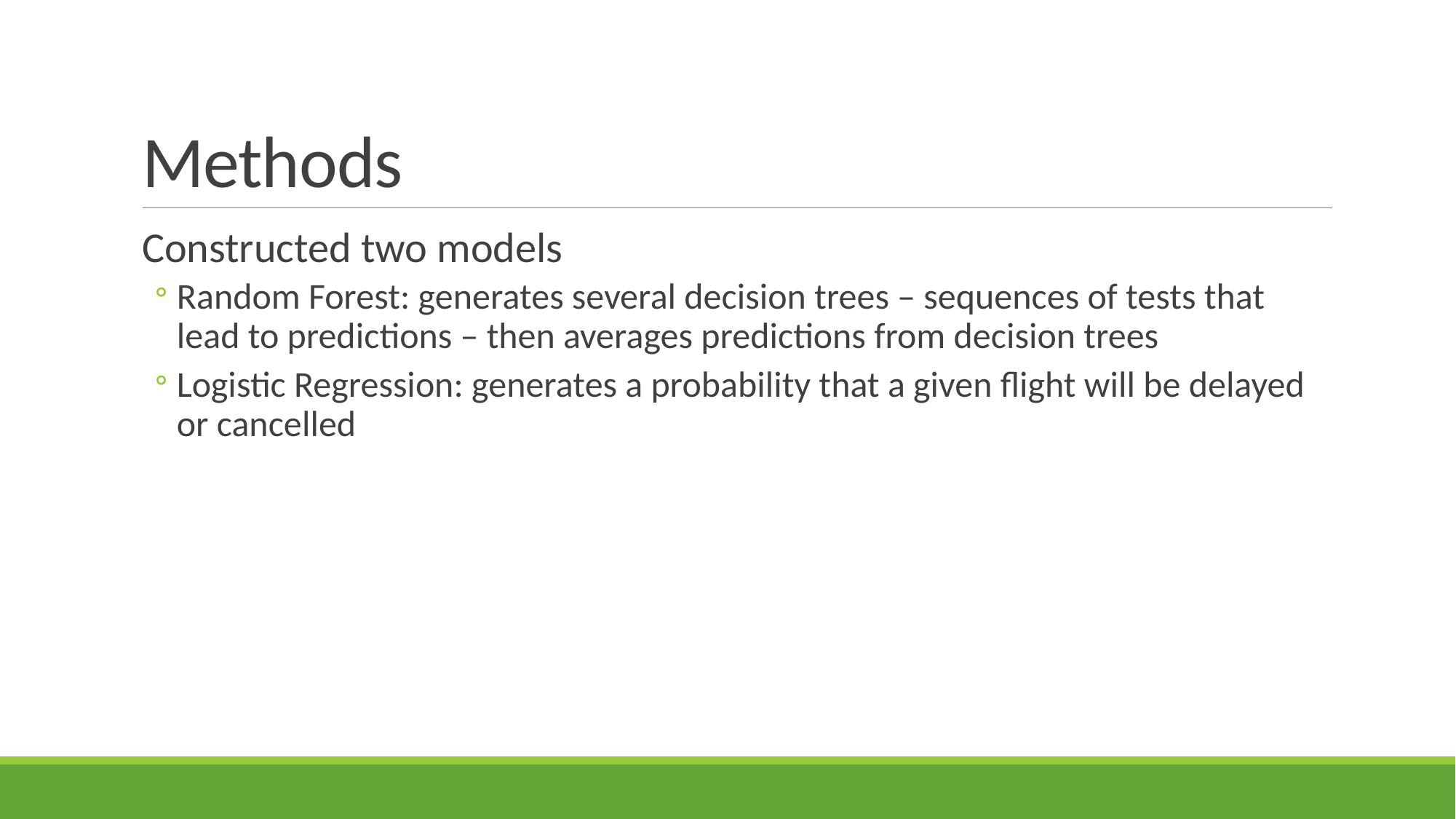

# Methods
Constructed two models
Random Forest: generates several decision trees – sequences of tests that lead to predictions – then averages predictions from decision trees
Logistic Regression: generates a probability that a given flight will be delayed or cancelled